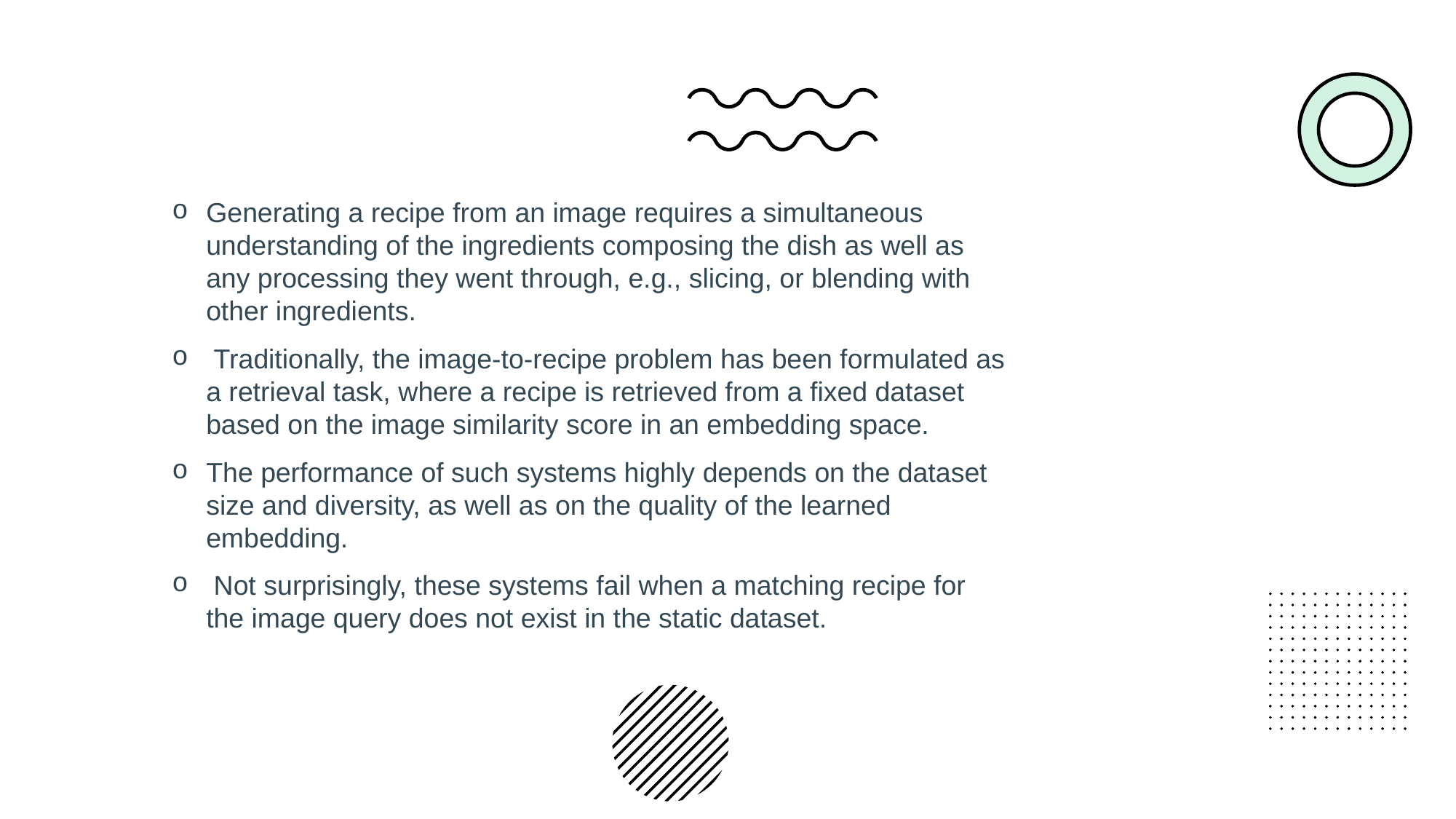

Generating a recipe from an image requires a simultaneous understanding of the ingredients composing the dish as well as any processing they went through, e.g., slicing, or blending with other ingredients.
 Traditionally, the image-to-recipe problem has been formulated as a retrieval task, where a recipe is retrieved from a fixed dataset based on the image similarity score in an embedding space.
The performance of such systems highly depends on the dataset size and diversity, as well as on the quality of the learned embedding.
 Not surprisingly, these systems fail when a matching recipe for the image query does not exist in the static dataset.